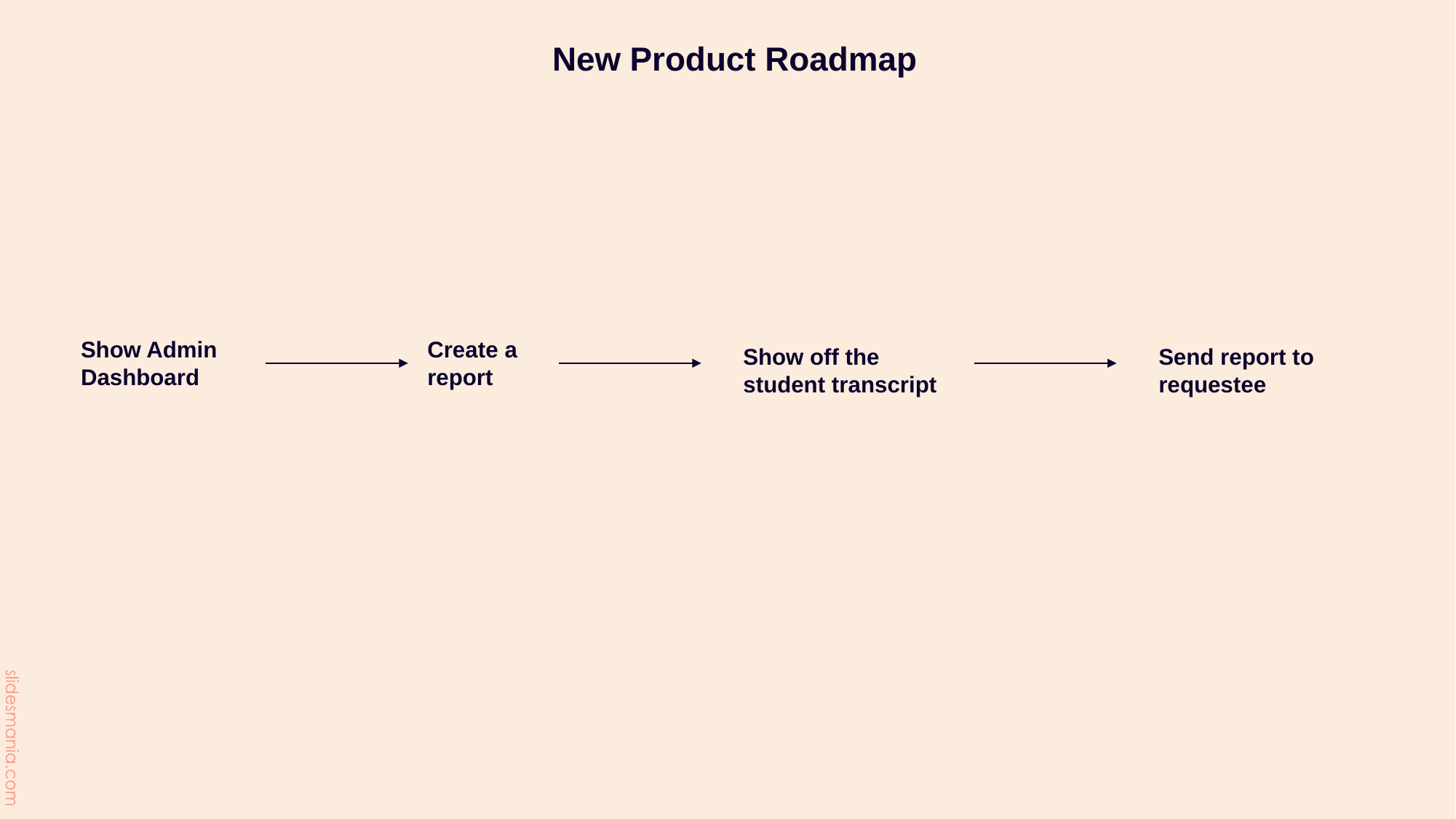

New Product Roadmap
Show Admin Dashboard
Create a report
Show off the student transcript
Send report to requestee